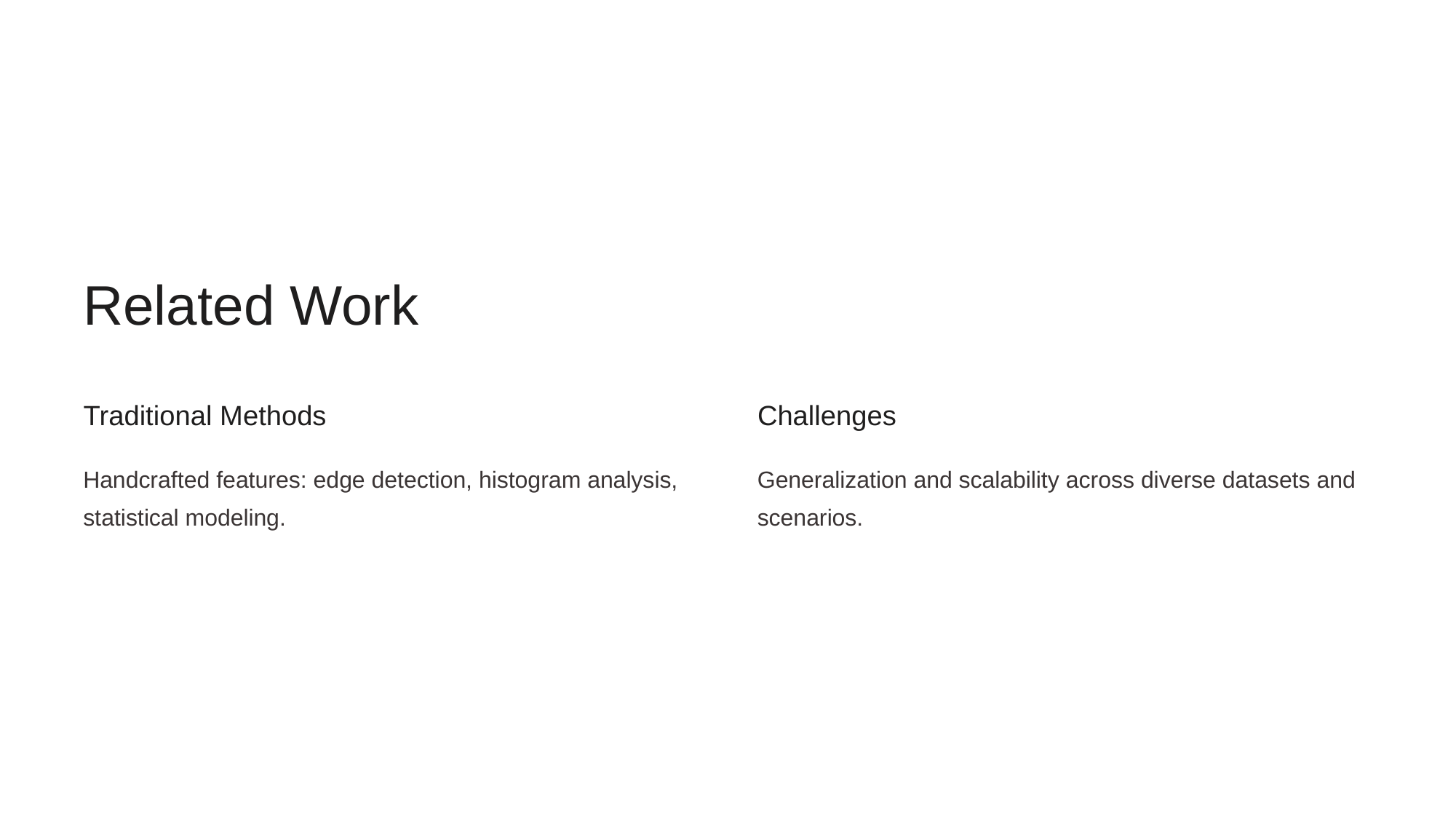

Related Work
Traditional Methods
Challenges
Handcrafted features: edge detection, histogram analysis, statistical modeling.
Generalization and scalability across diverse datasets and scenarios.